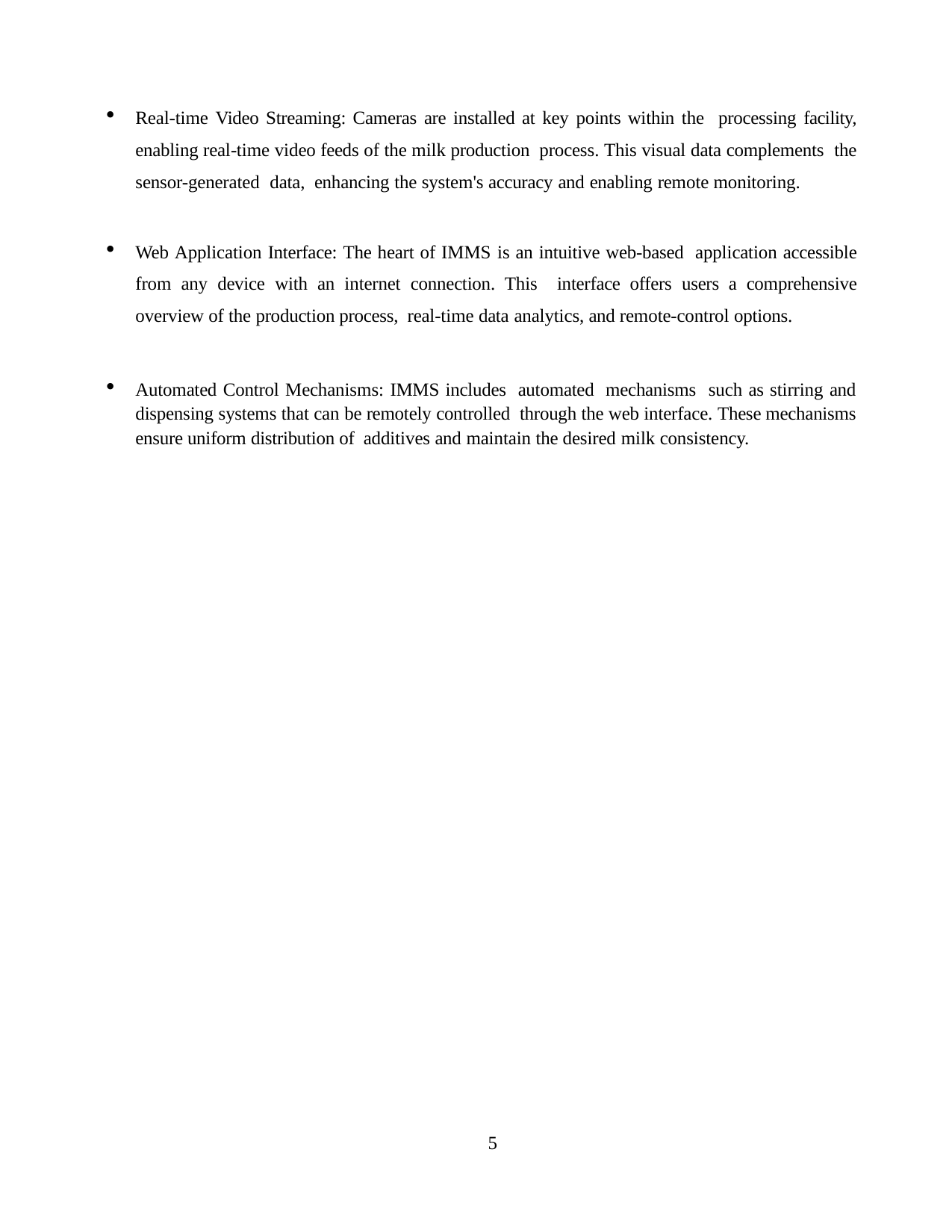

Real-time Video Streaming: Cameras are installed at key points within the  processing facility, enabling real-time video feeds of the milk production  process. This visual data complements the sensor-generated data,  enhancing the system's accuracy and enabling remote monitoring.

Web Application Interface: The heart of IMMS is an intuitive web-based  application accessible from any device with an internet connection. This  interface offers users a comprehensive overview of the production process,  real-time data analytics, and remote-control options.

Automated Control Mechanisms: IMMS includes automated mechanisms  such as stirring and dispensing systems that can be remotely controlled  through the web interface. These mechanisms ensure uniform distribution of  additives and maintain the desired milk consistency.
5